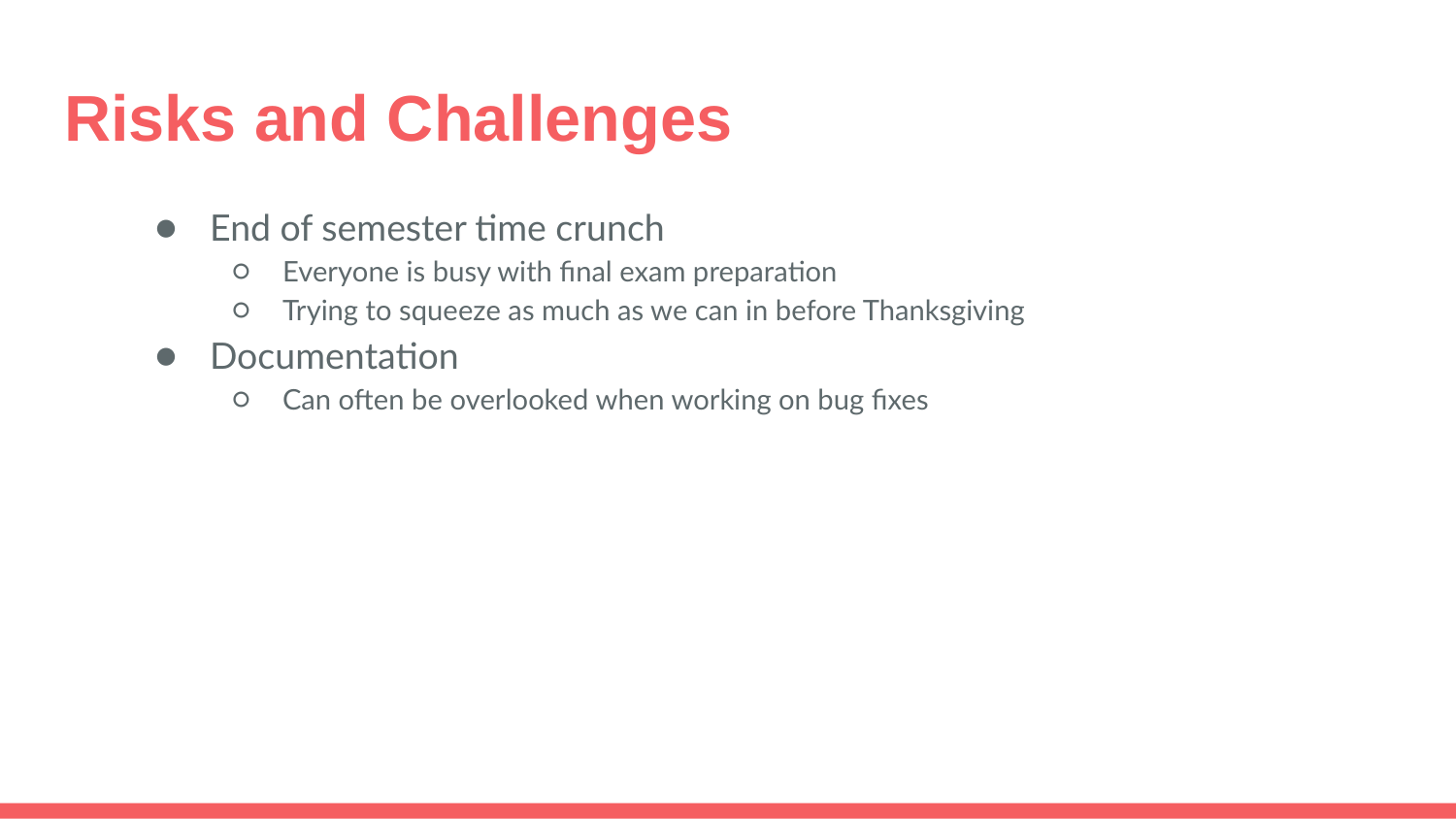

# Risks and Challenges
End of semester time crunch
Everyone is busy with final exam preparation
Trying to squeeze as much as we can in before Thanksgiving
Documentation
Can often be overlooked when working on bug fixes